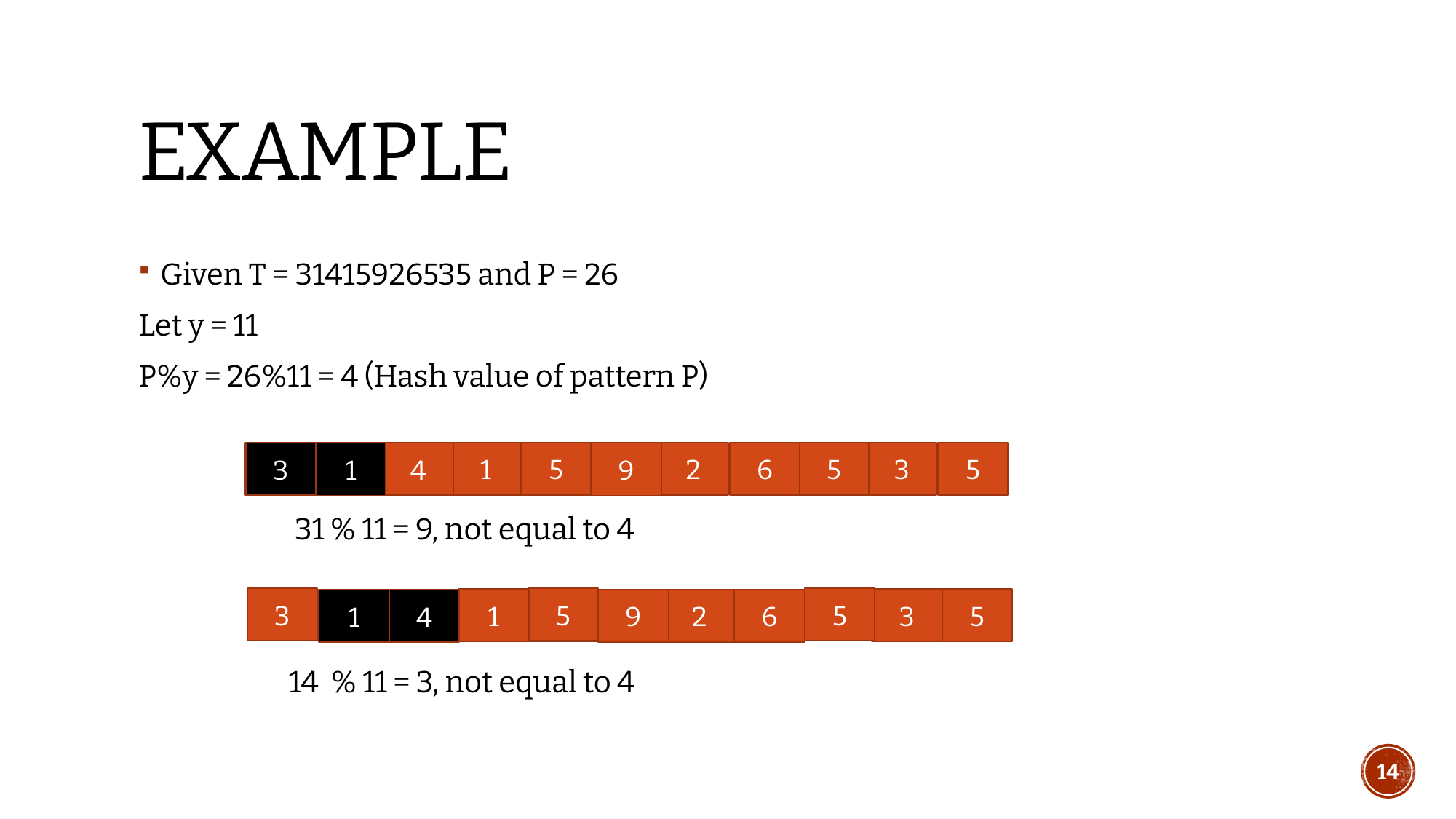

# Example
Given T = 31415926535 and P = 26
Let y = 11
P%y = 26%11 = 4 (Hash value of pattern P)

                          31 % 11 = 9, not equal to 4

                         14  % 11 = 3, not equal to 4

2
6
5
3
5
1
5
4
3
1
9
3
5
5
1
3
5
6
9
2
1
4
14